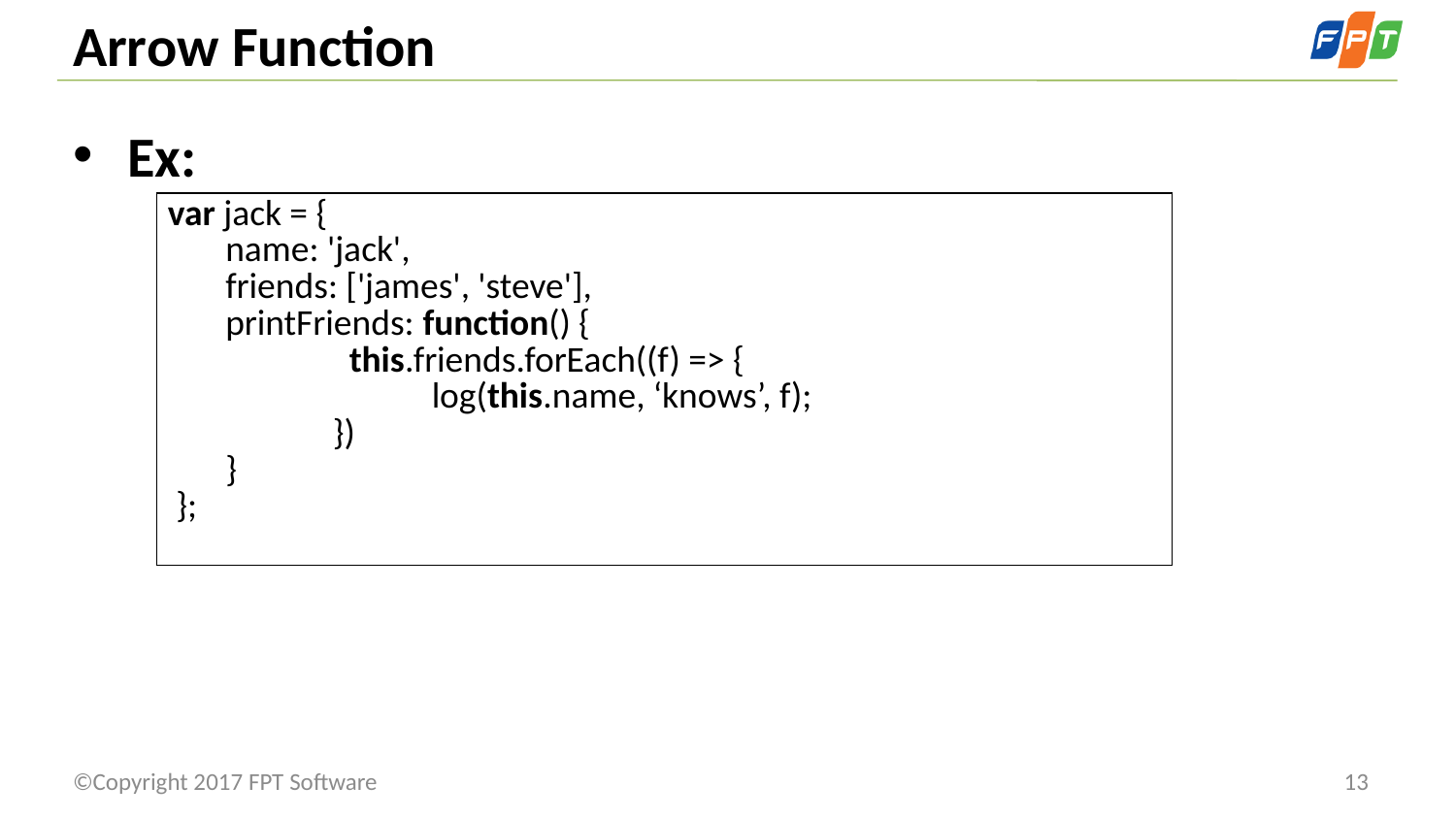

# Arrow Function
Ex:

| var jack = { name: 'jack', friends: ['james', 'steve'], printFriends: function() { this.friends.forEach((f) => { log(this.name, ‘knows’, f); }) } }; |
| --- |
©Copyright 2017 FPT Software
13